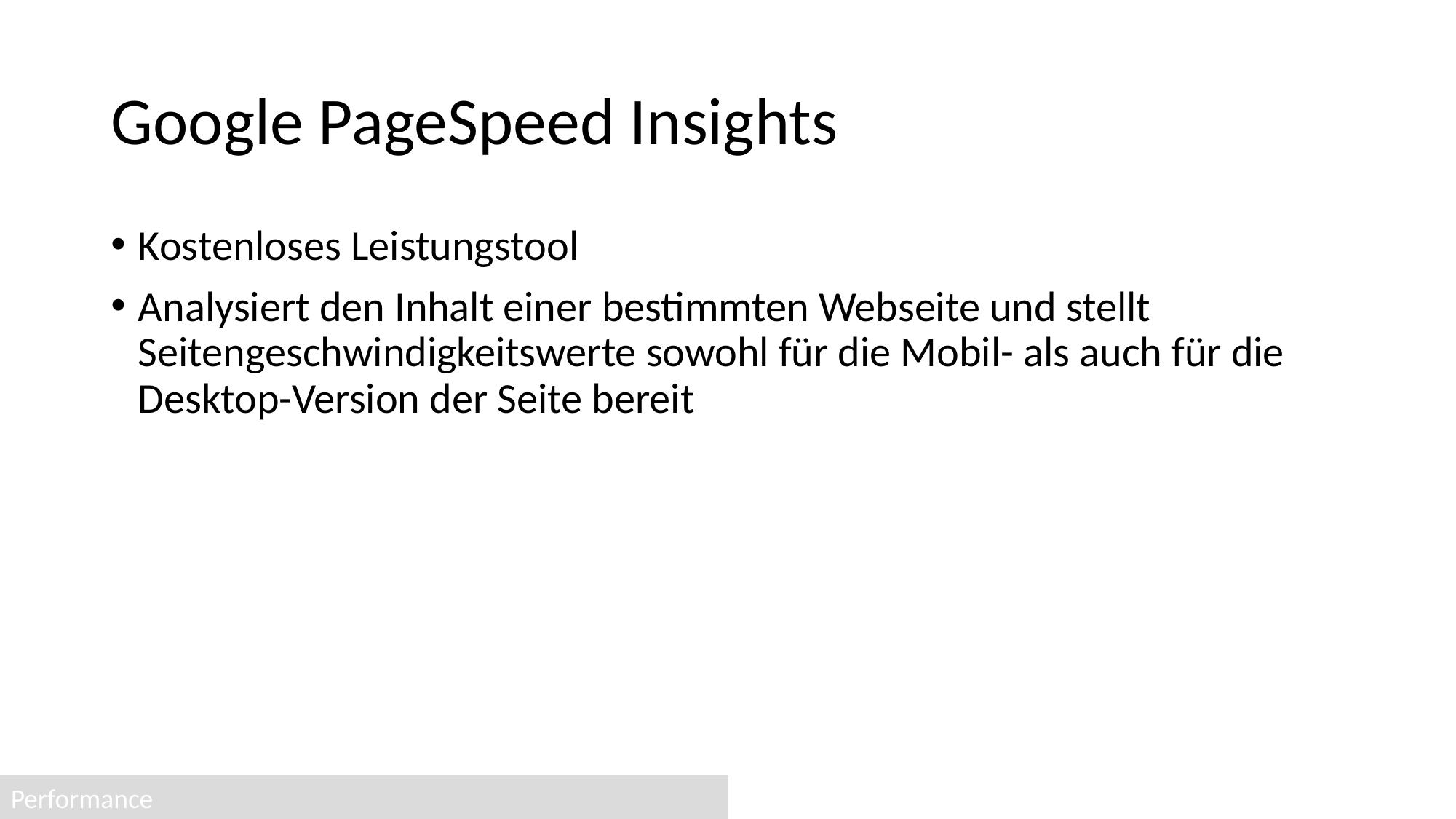

# Google PageSpeed Insights
Kostenloses Leistungstool
Analysiert den Inhalt einer bestimmten Webseite und stellt Seitengeschwindigkeitswerte sowohl für die Mobil- als auch für die Desktop-Version der Seite bereit
Performance